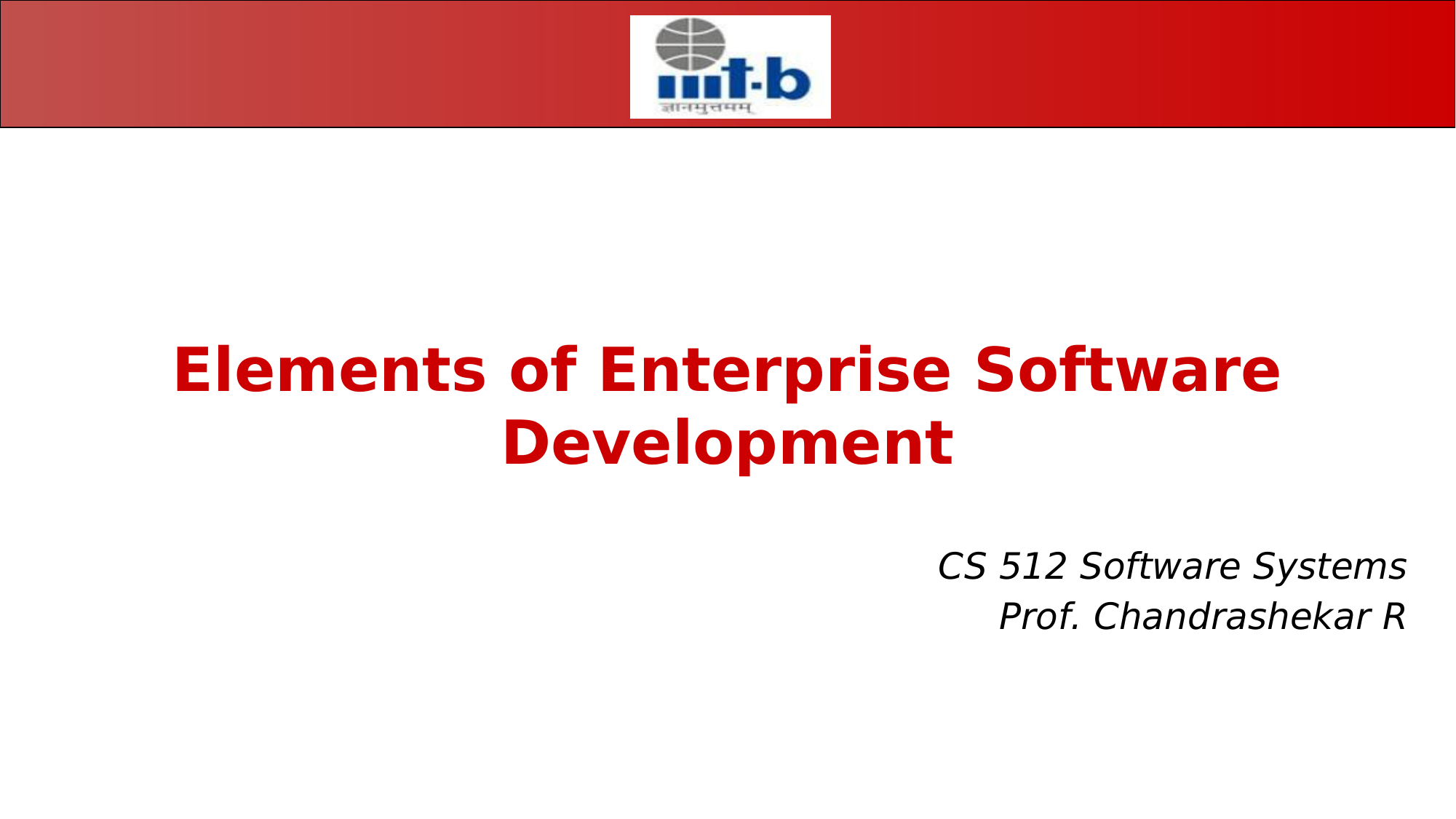

# Elements of Enterprise Software Development
CS 512 Software Systems
Prof. Chandrashekar R